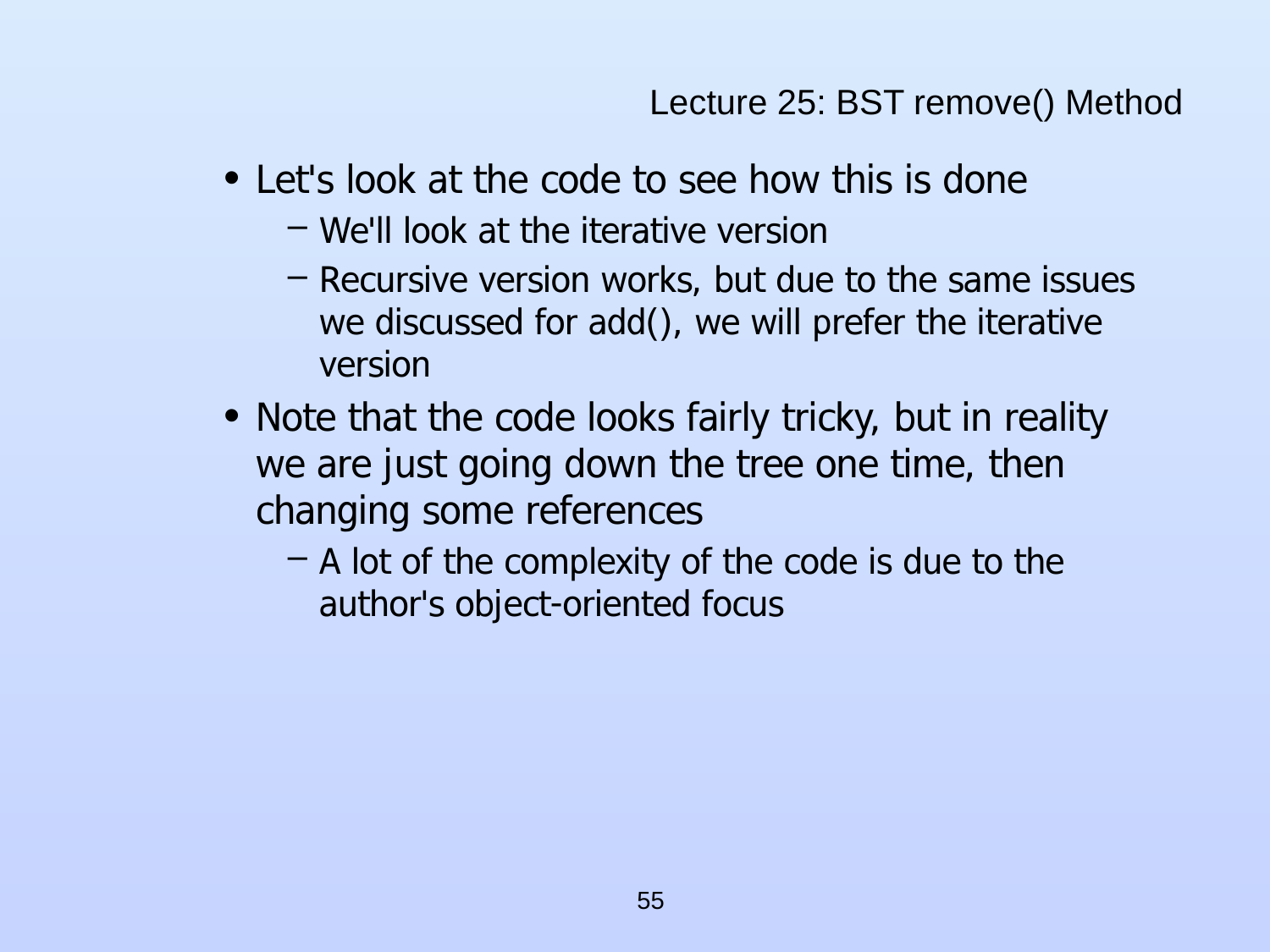

# Lecture 25: BST remove() Method
Let's look at the code to see how this is done
We'll look at the iterative version
Recursive version works, but due to the same issues we discussed for add(), we will prefer the iterative version
Note that the code looks fairly tricky, but in reality we are just going down the tree one time, then changing some references
A lot of the complexity of the code is due to the author's object-oriented focus
55